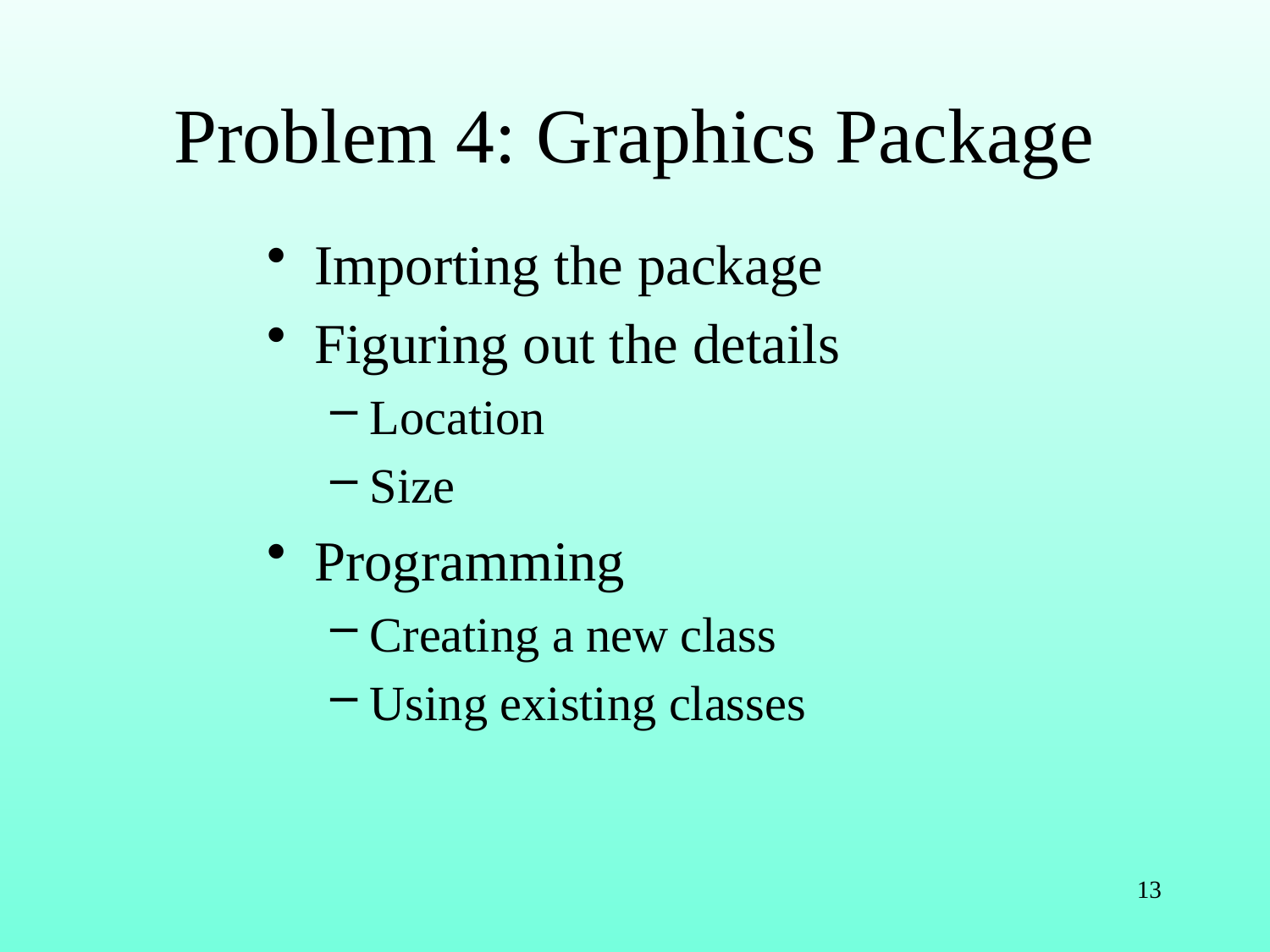

# Problem 4: Graphics Package
Importing the package
Figuring out the details
Location
Size
Programming
Creating a new class
Using existing classes
13